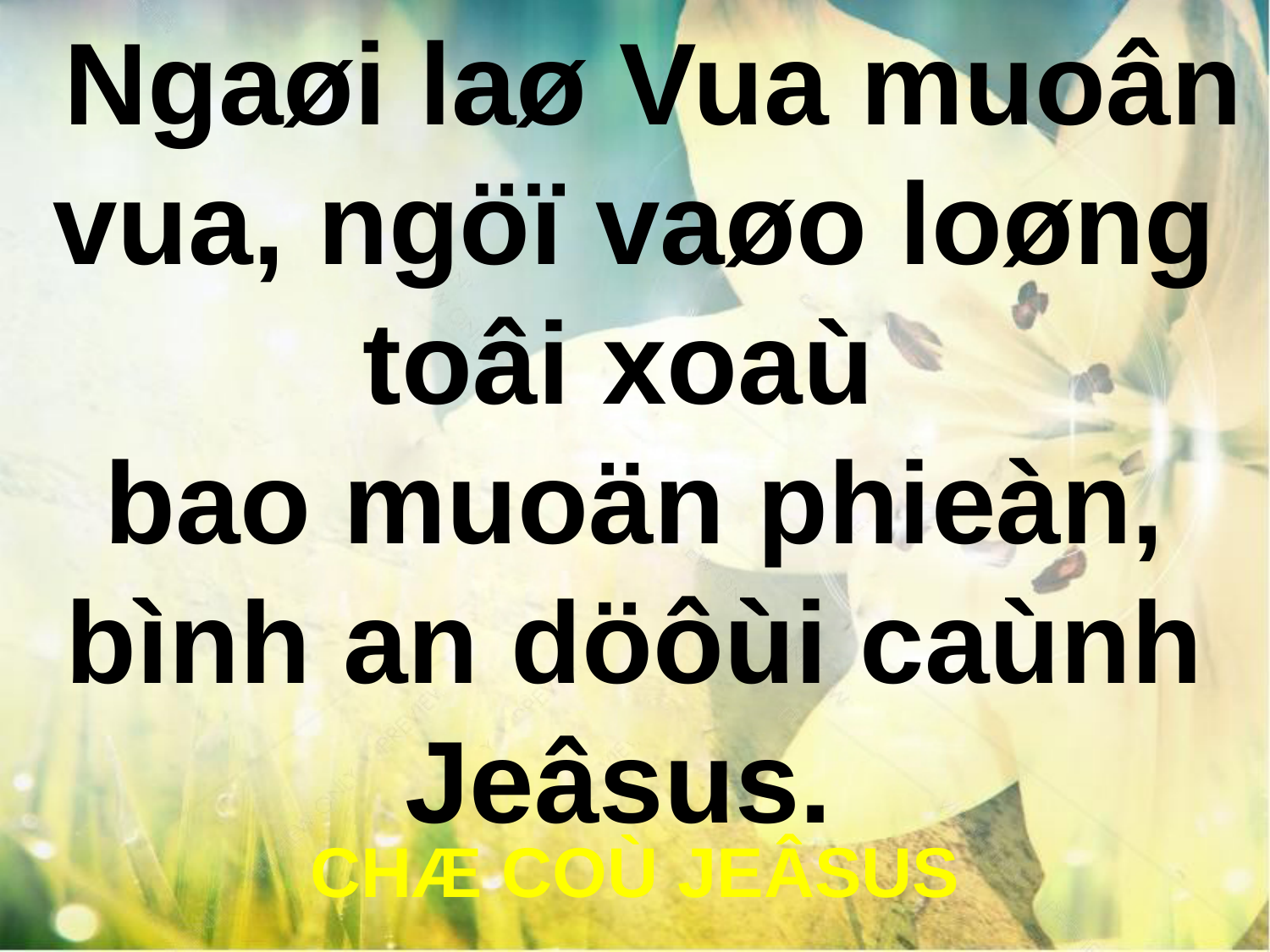

Ngaøi laø Vua muoân vua, ngöï vaøo loøng toâi xoaù
bao muoän phieàn, bình an döôùi caùnh Jeâsus.
CHÆ COÙ JEÂSUS